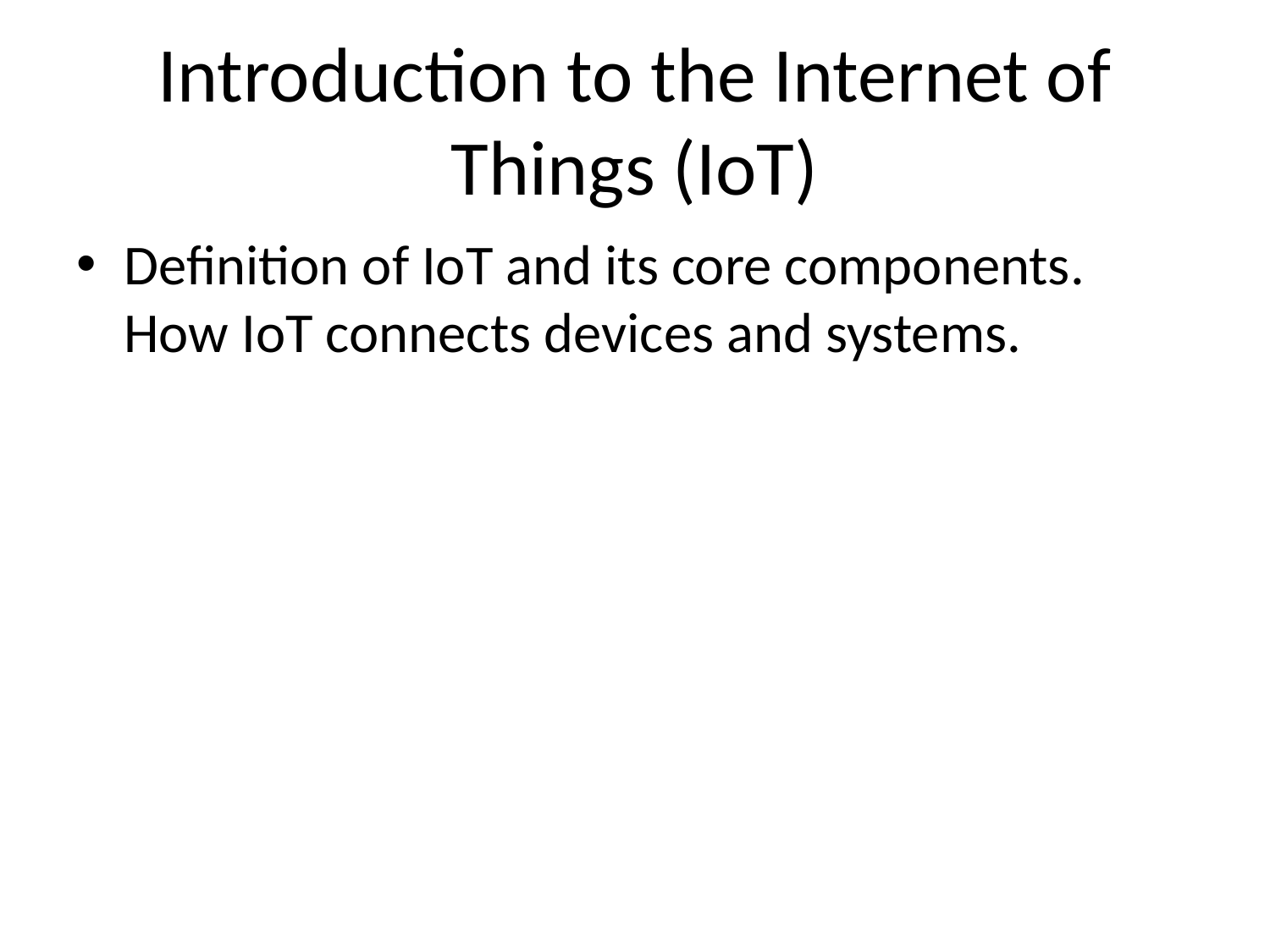

# Introduction to the Internet of Things (IoT)
Definition of IoT and its core components. How IoT connects devices and systems.